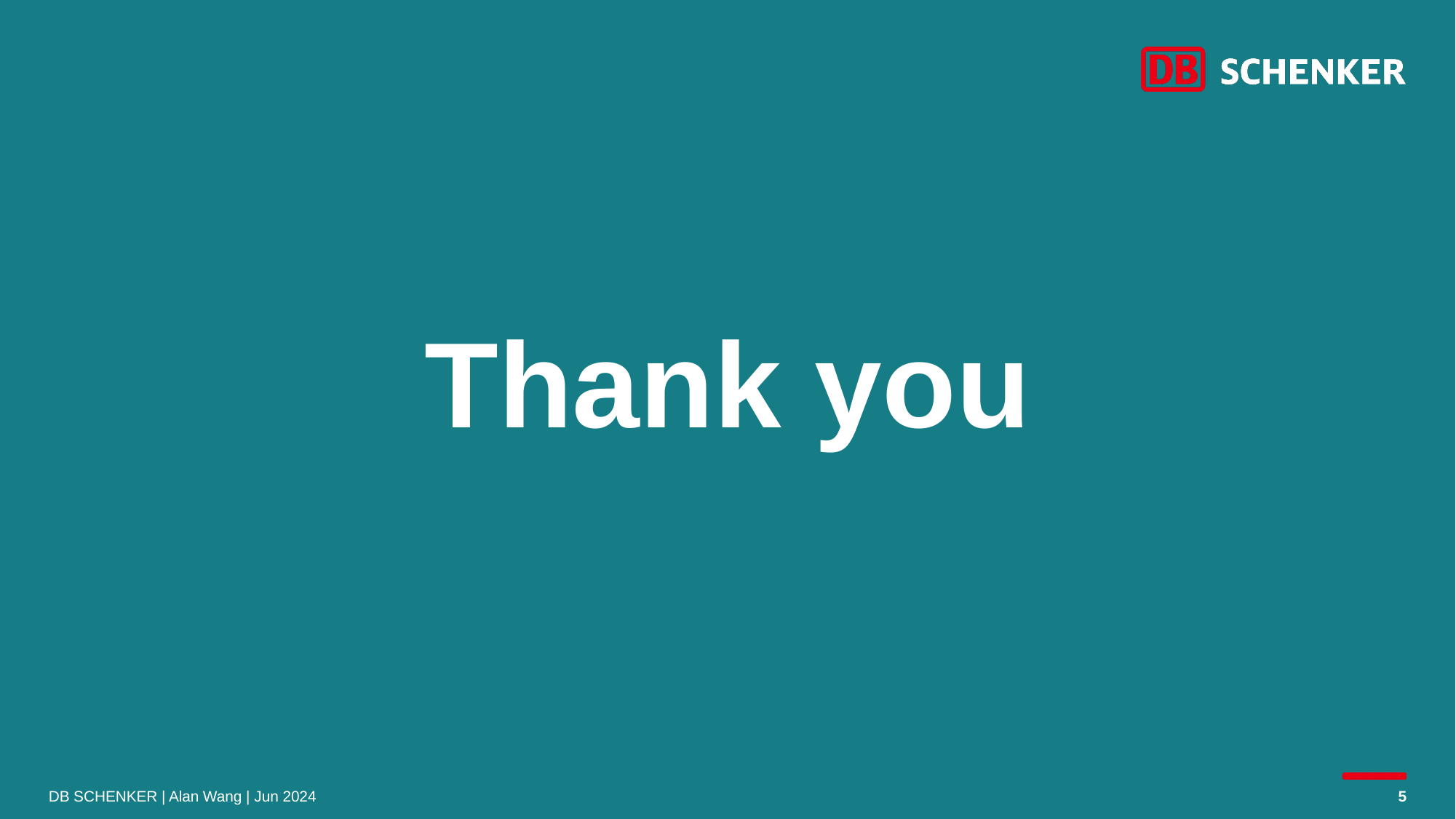

# Thank you
DB SCHENKER | Alan Wang | Jun 2024
5